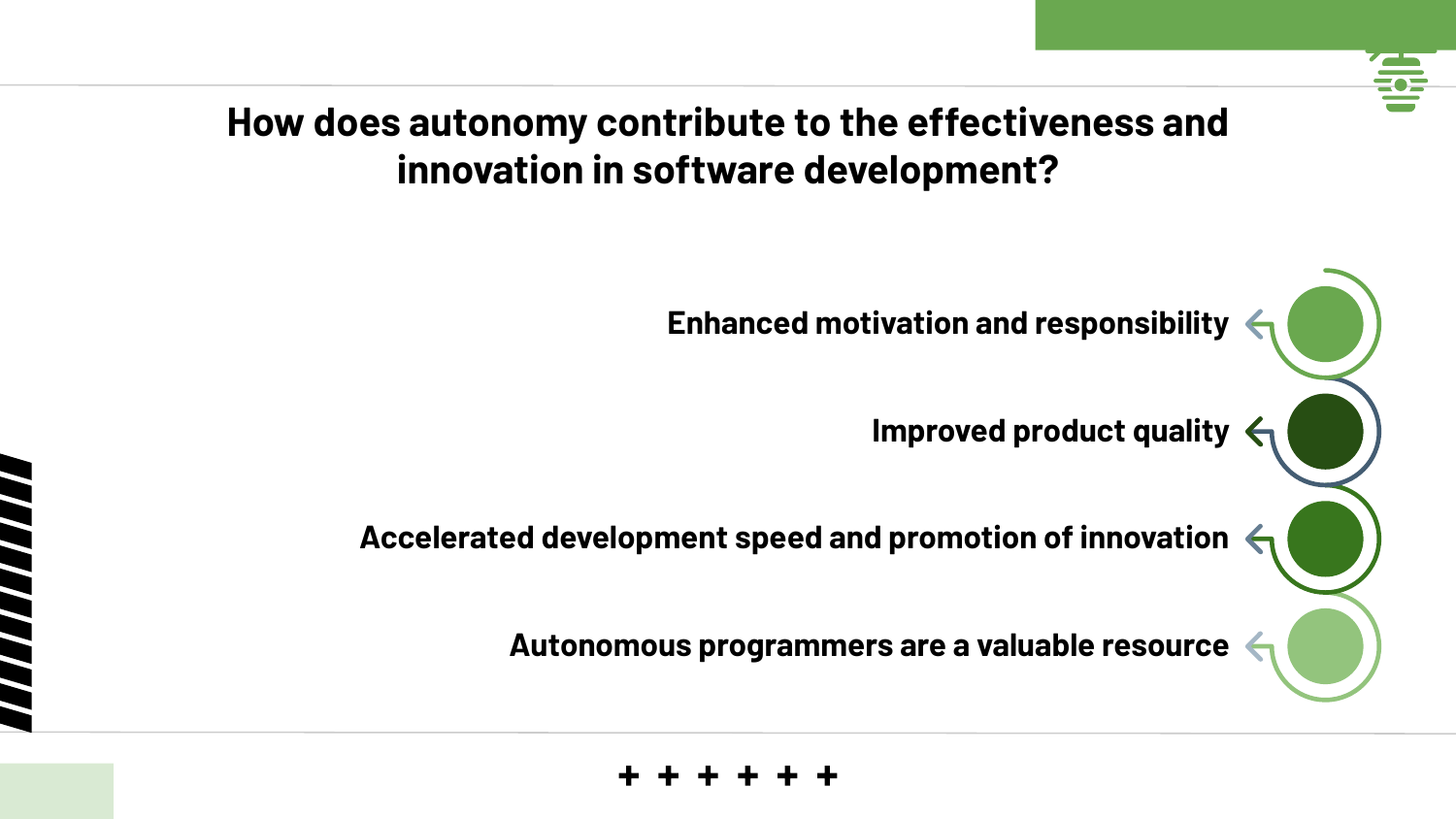

# How does autonomy contribute to the effectiveness and innovation in software development?
Enhanced motivation and responsibility
Improved product quality

Accelerated development speed and promotion of innovation
Autonomous programmers are a valuable resource